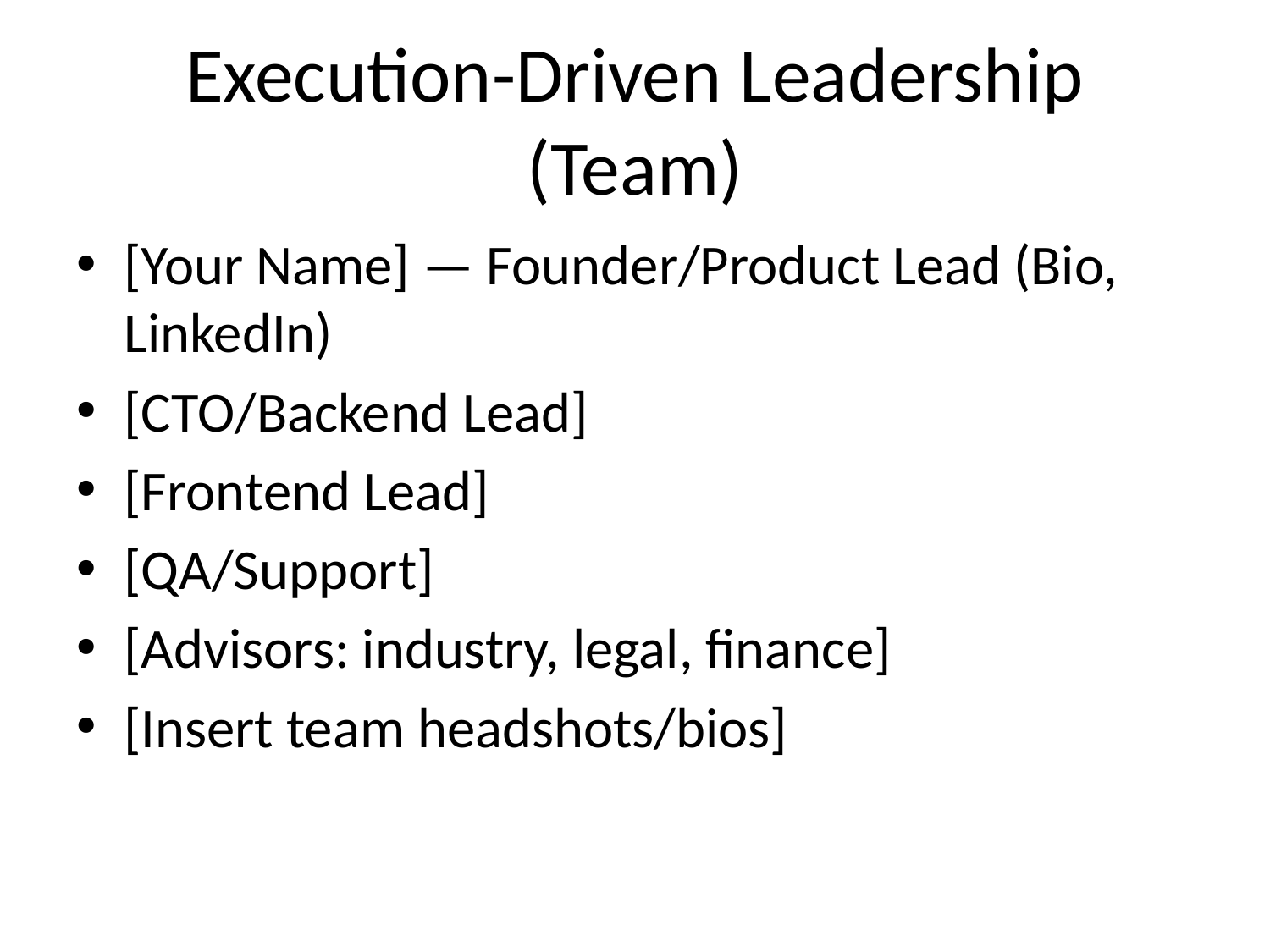

# Execution-Driven Leadership (Team)
[Your Name] — Founder/Product Lead (Bio, LinkedIn)
[CTO/Backend Lead]
[Frontend Lead]
[QA/Support]
[Advisors: industry, legal, finance]
[Insert team headshots/bios]